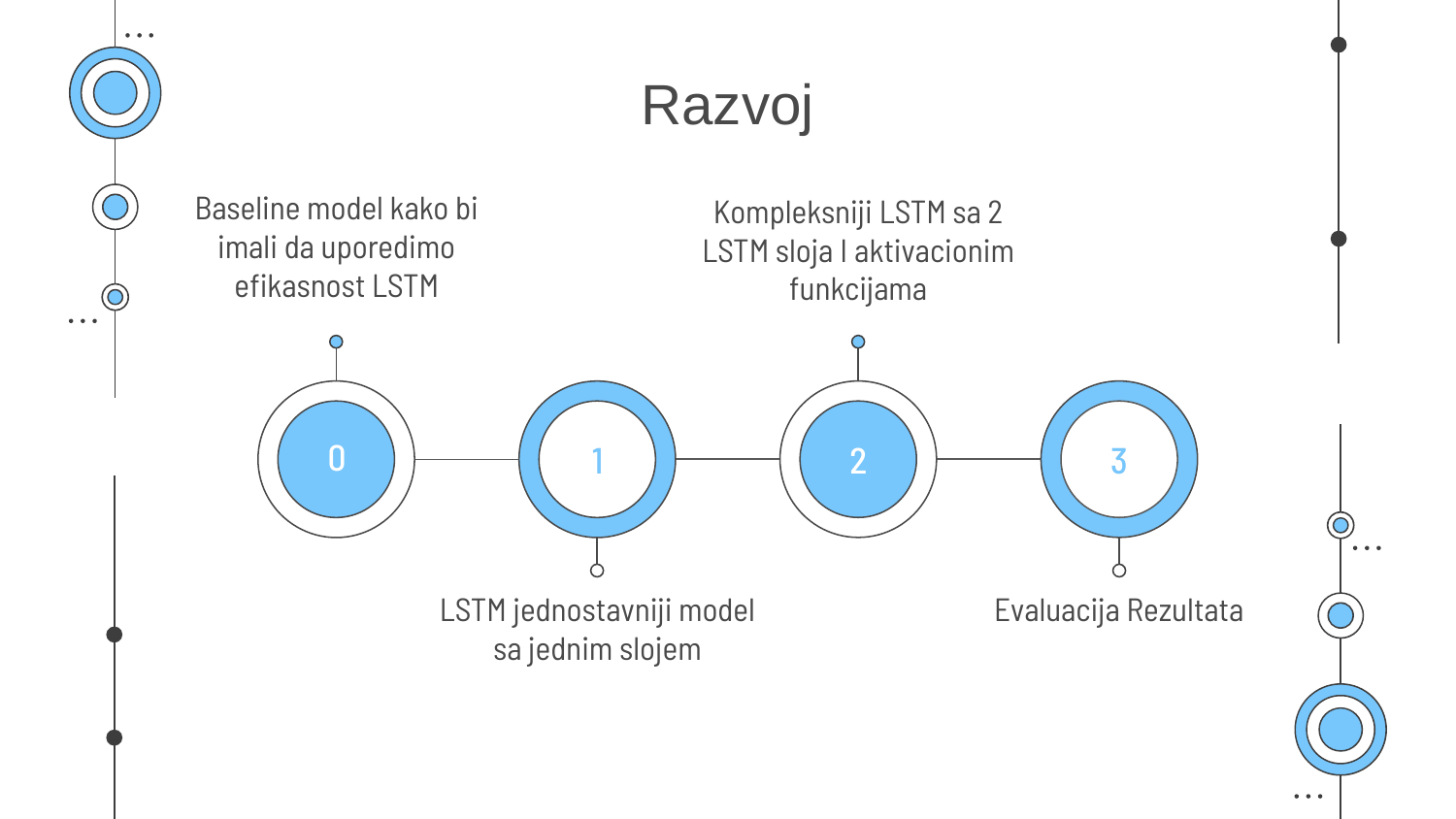

# Razvoj
Baseline model kako bi imali da uporedimo efikasnost LSTM
Kompleksniji LSTM sa 2 LSTM sloja I aktivacionim funkcijama

0
1
2
3
LSTM jednostavniji model sa jednim slojem
Evaluacija Rezultata